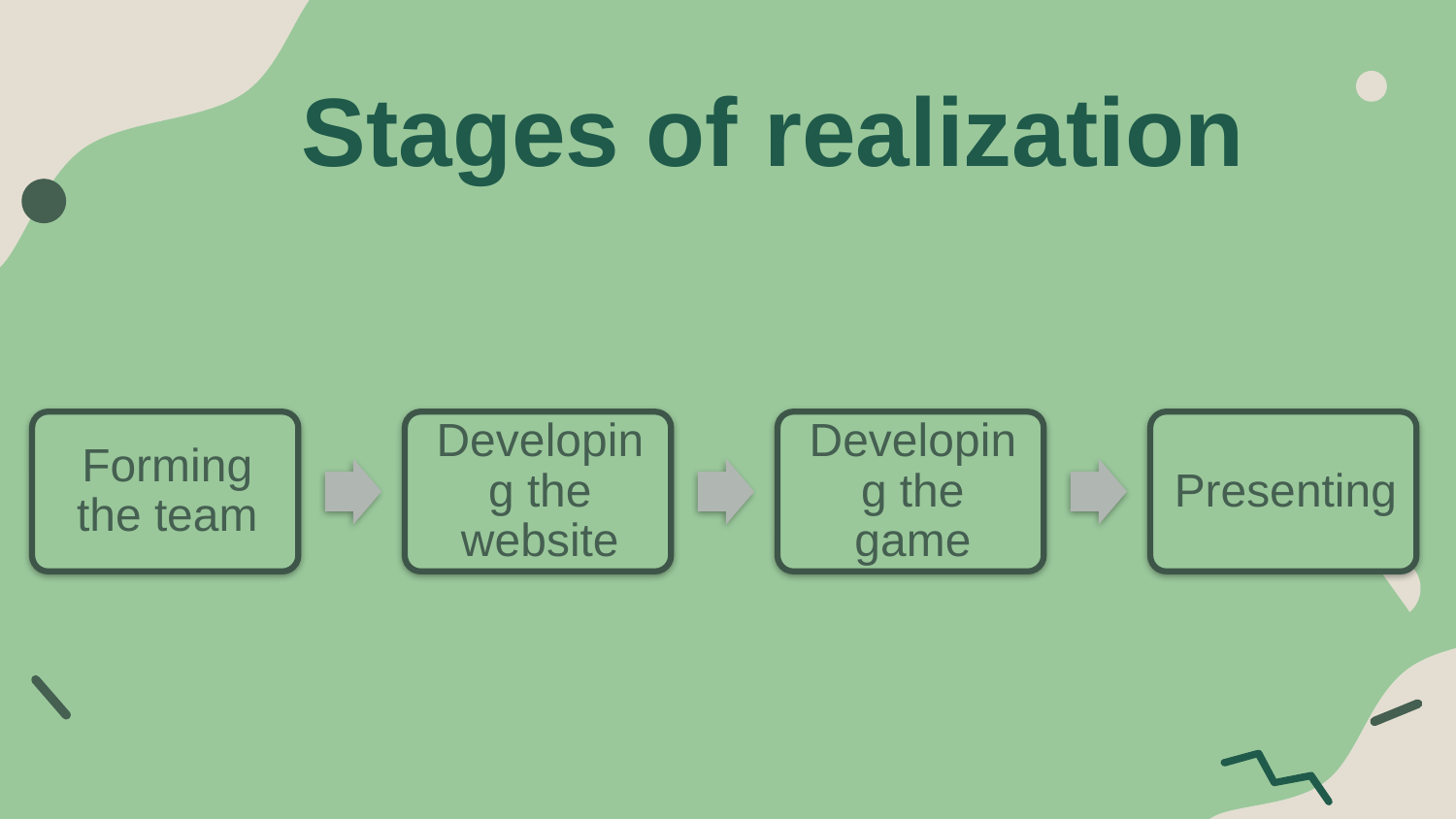

Stages of realization
Forming the team

Developing the website

Developing the game

Presenting